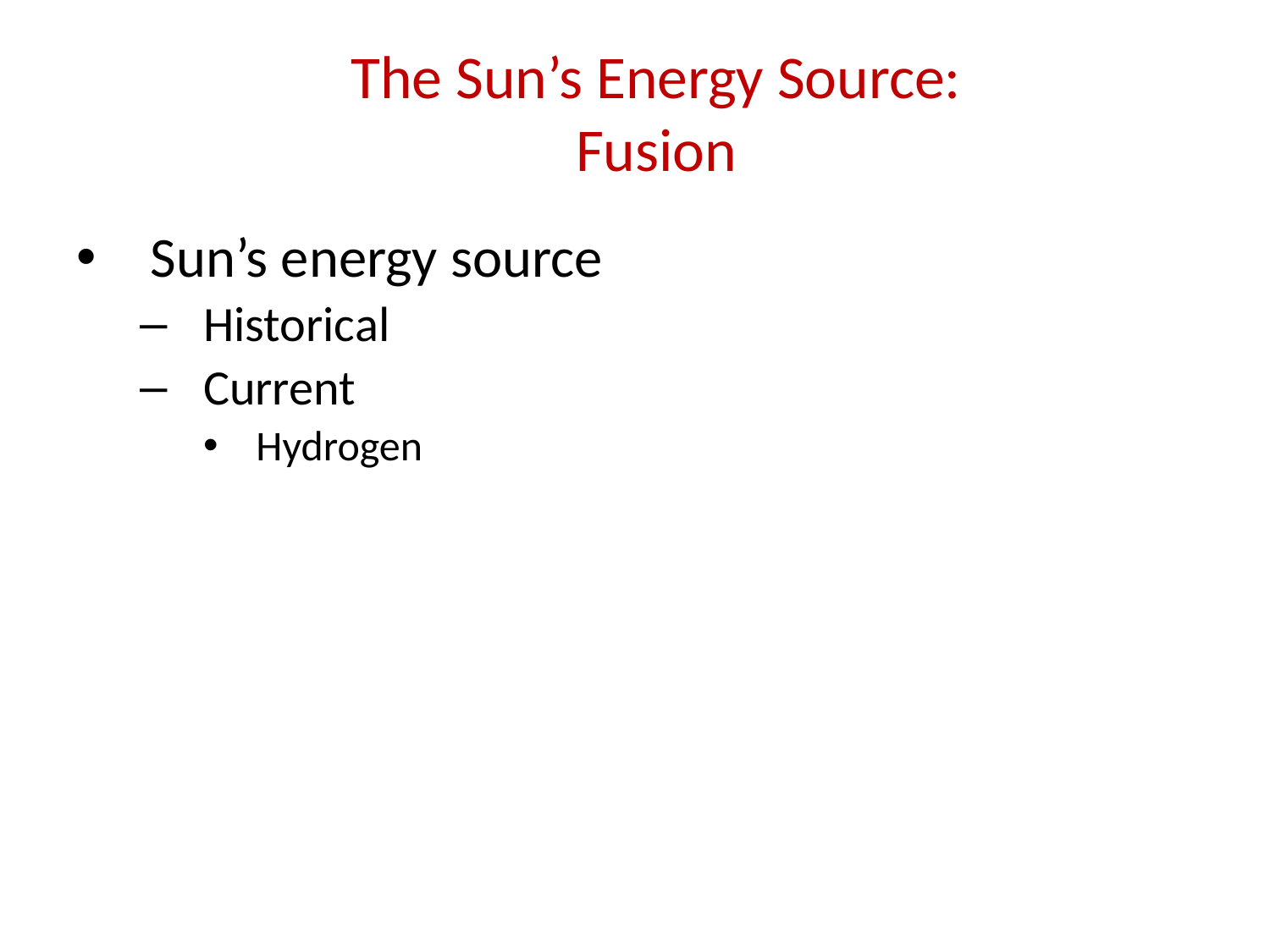

# The Sun’s Energy Source: Fusion
Sun’s energy source
Historical
Current
Hydrogen